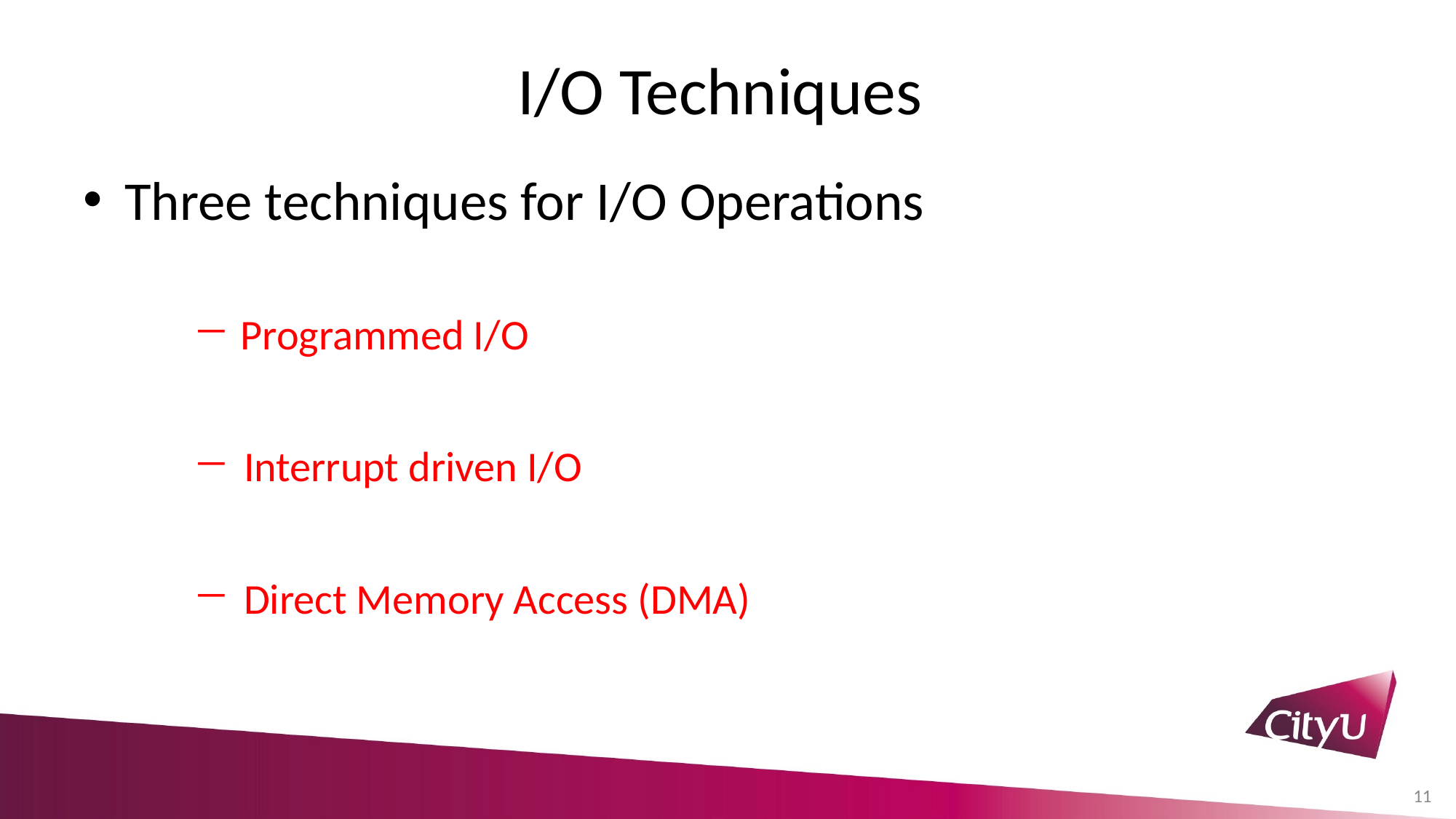

# I/O Techniques
Three techniques for I/O Operations

 Programmed I/O

Interrupt driven I/O

Direct Memory Access (DMA)
11